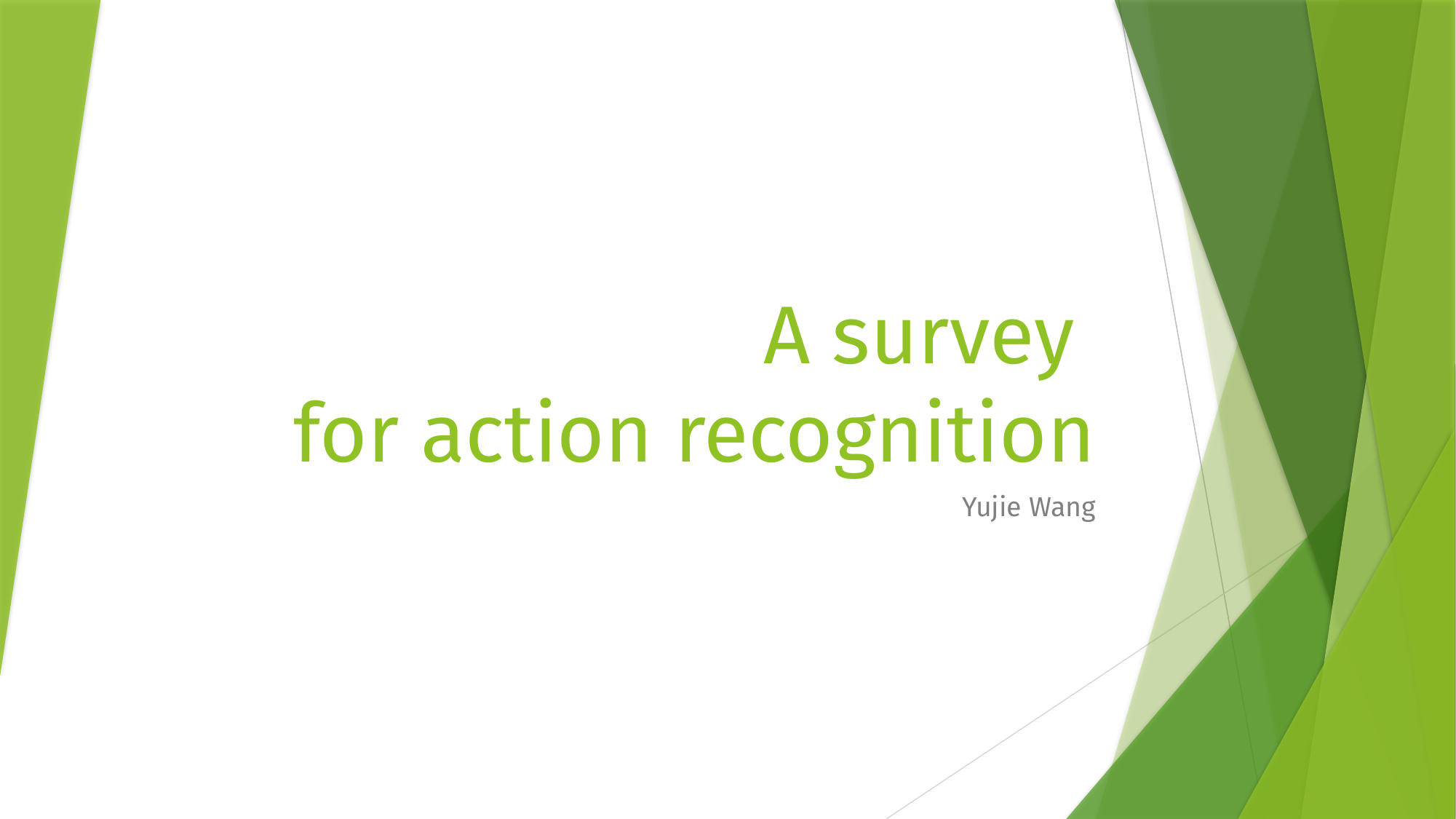

# A survey for action recognition
Yujie Wang